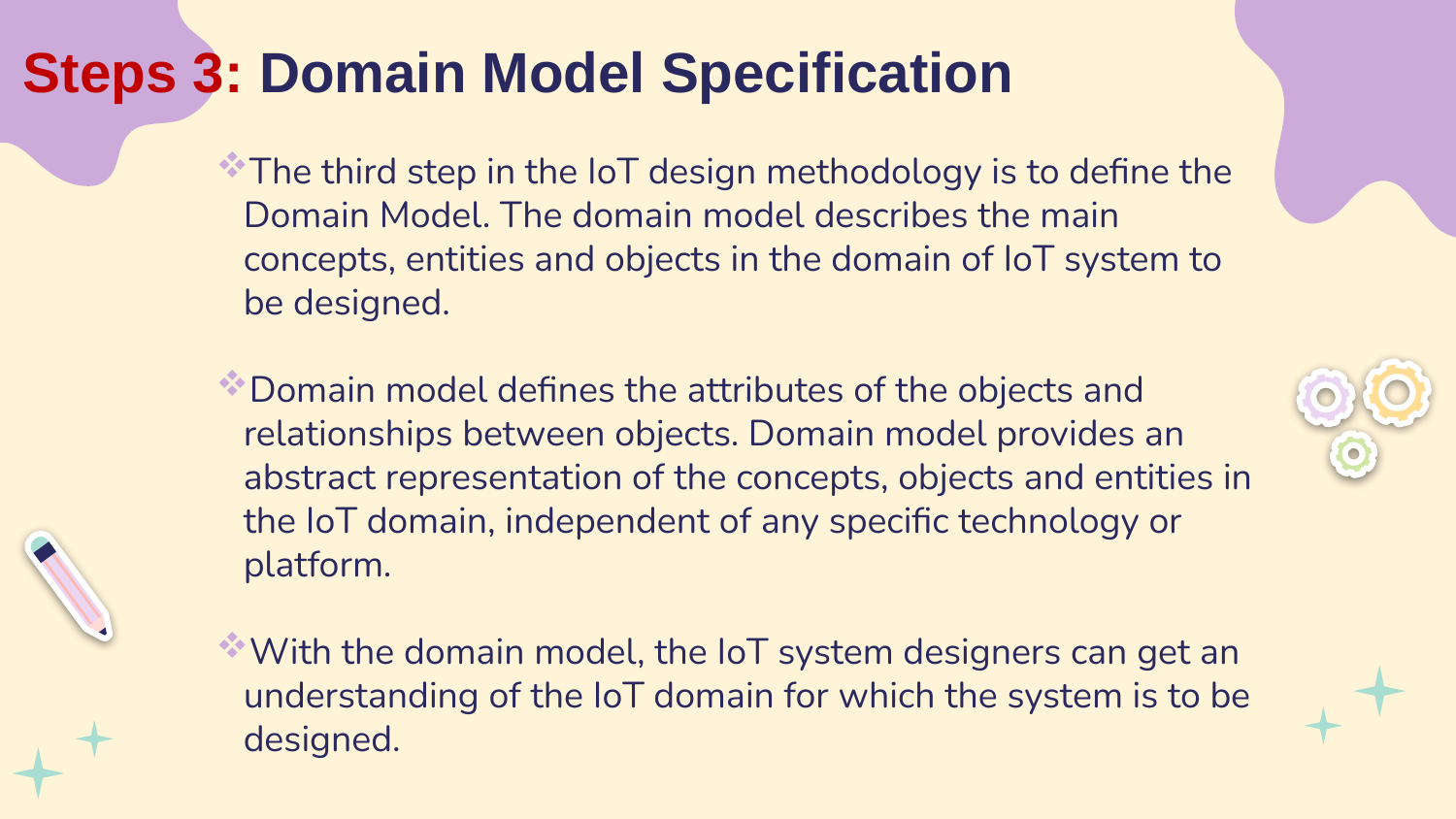

# Steps 3: Domain Model Specification
The third step in the IoT design methodology is to define the Domain Model. The domain model describes the main concepts, entities and objects in the domain of IoT system to be designed.

Domain model defines the attributes of the objects and relationships between objects. Domain model provides an abstract representation of the concepts, objects and entities in the IoT domain, independent of any specific technology or platform.

With the domain model, the IoT system designers can get an understanding of the IoT domain for which the system is to be designed.